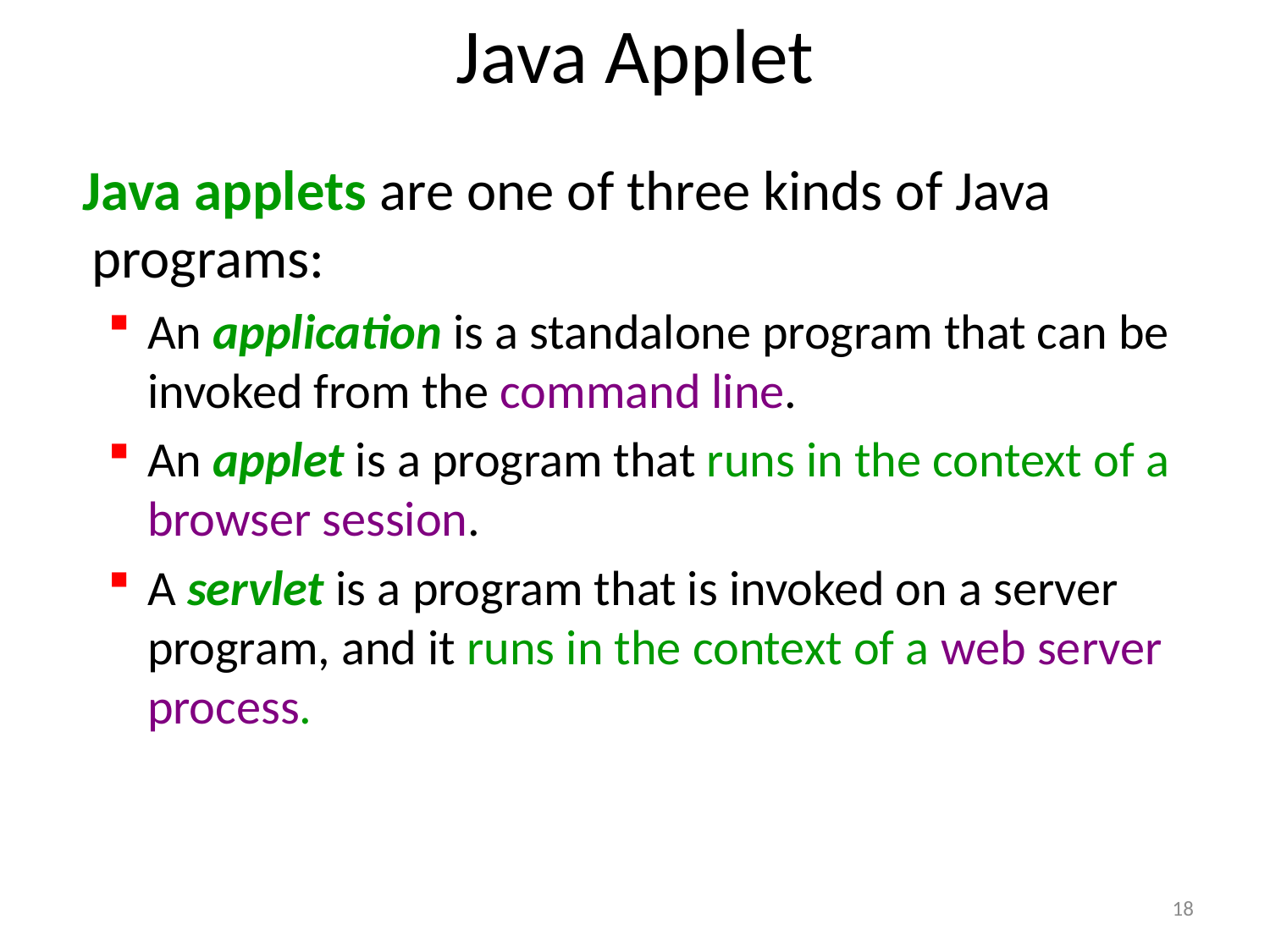

Java Applet
   Java applets are one of three kinds of Java programs:
An application is a standalone program that can be invoked from the command line.
An applet is a program that runs in the context of a browser session.
A servlet is a program that is invoked on a server program, and it runs in the context of a web server process.

18